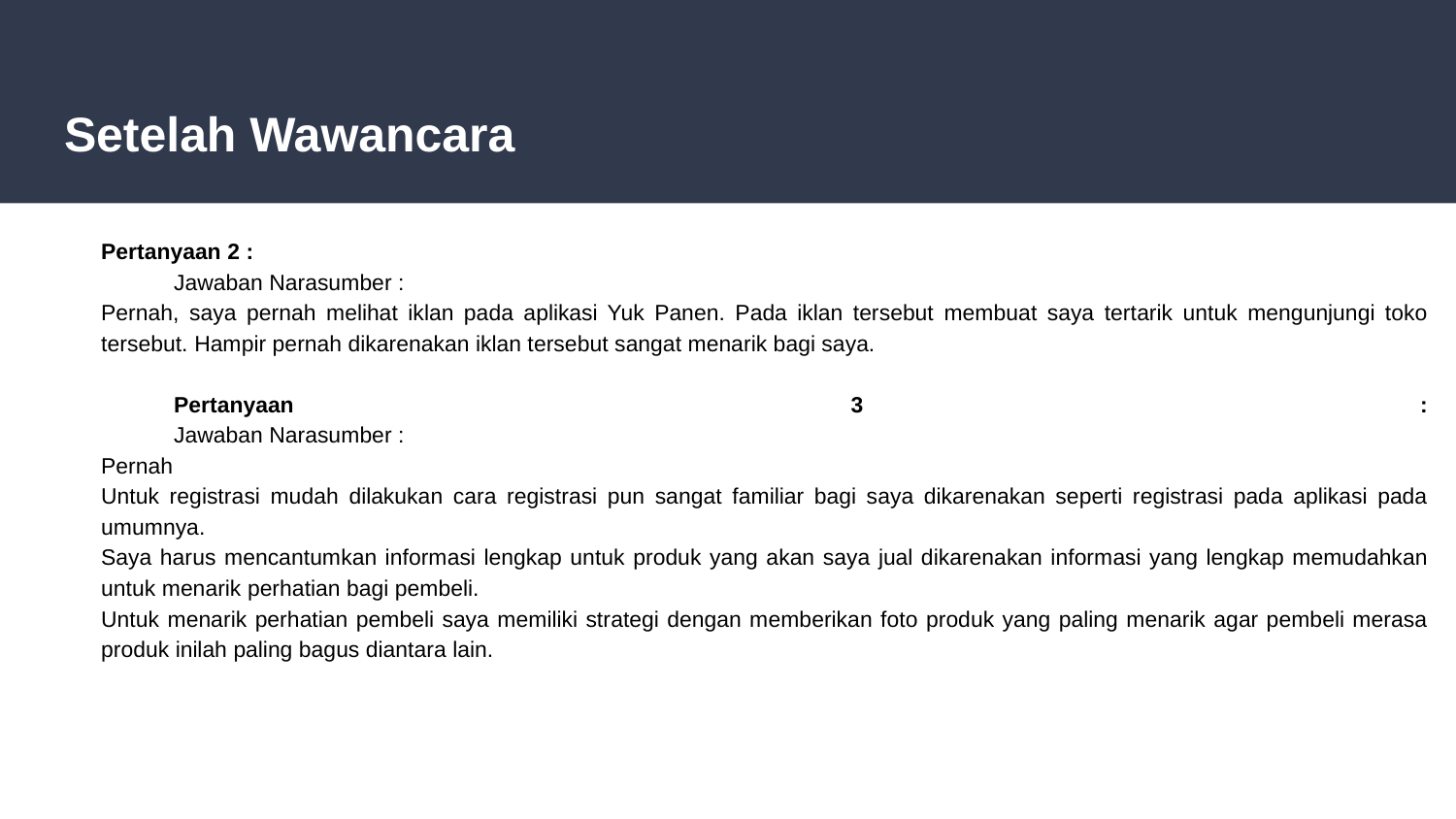

# Setelah Wawancara
Pertanyaan 2 :
	Jawaban Narasumber :
Pernah, saya pernah melihat iklan pada aplikasi Yuk Panen. Pada iklan tersebut membuat saya tertarik untuk mengunjungi toko tersebut. Hampir pernah dikarenakan iklan tersebut sangat menarik bagi saya.

	Pertanyaan 3 :
	Jawaban Narasumber :
Pernah
Untuk registrasi mudah dilakukan cara registrasi pun sangat familiar bagi saya dikarenakan seperti registrasi pada aplikasi pada umumnya.
Saya harus mencantumkan informasi lengkap untuk produk yang akan saya jual dikarenakan informasi yang lengkap memudahkan untuk menarik perhatian bagi pembeli.
Untuk menarik perhatian pembeli saya memiliki strategi dengan memberikan foto produk yang paling menarik agar pembeli merasa produk inilah paling bagus diantara lain.